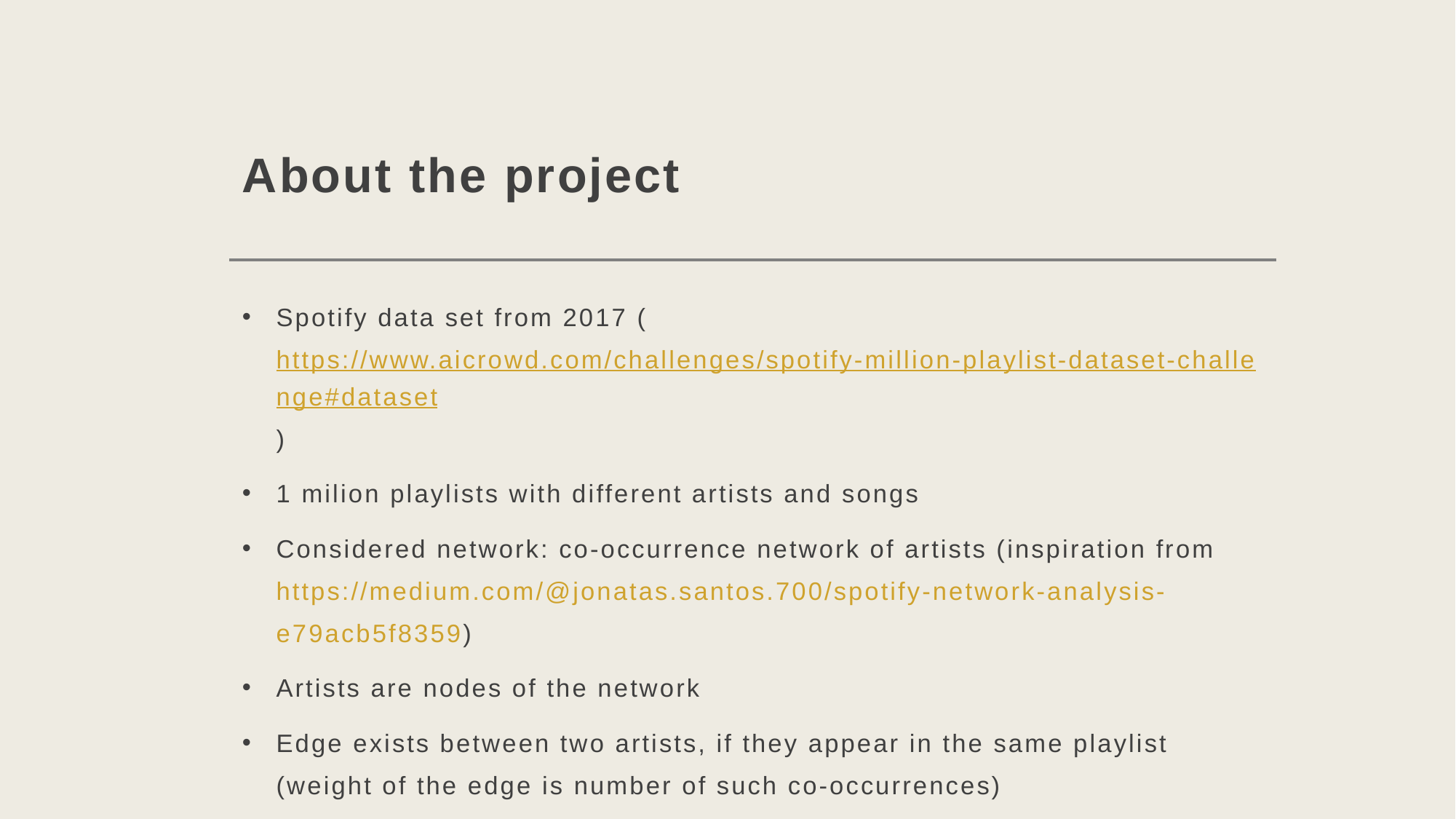

# About the project
Spotify data set from 2017 (https://www.aicrowd.com/challenges/spotify-million-playlist-dataset-challenge#dataset)
1 milion playlists with different artists and songs
Considered network: co-occurrence network of artists (inspiration from https://medium.com/@jonatas.santos.700/spotify-network-analysis-e79acb5f8359)
Artists are nodes of the network
Edge exists between two artists, if they appear in the same playlist (weight of the edge is number of such co-occurrences)